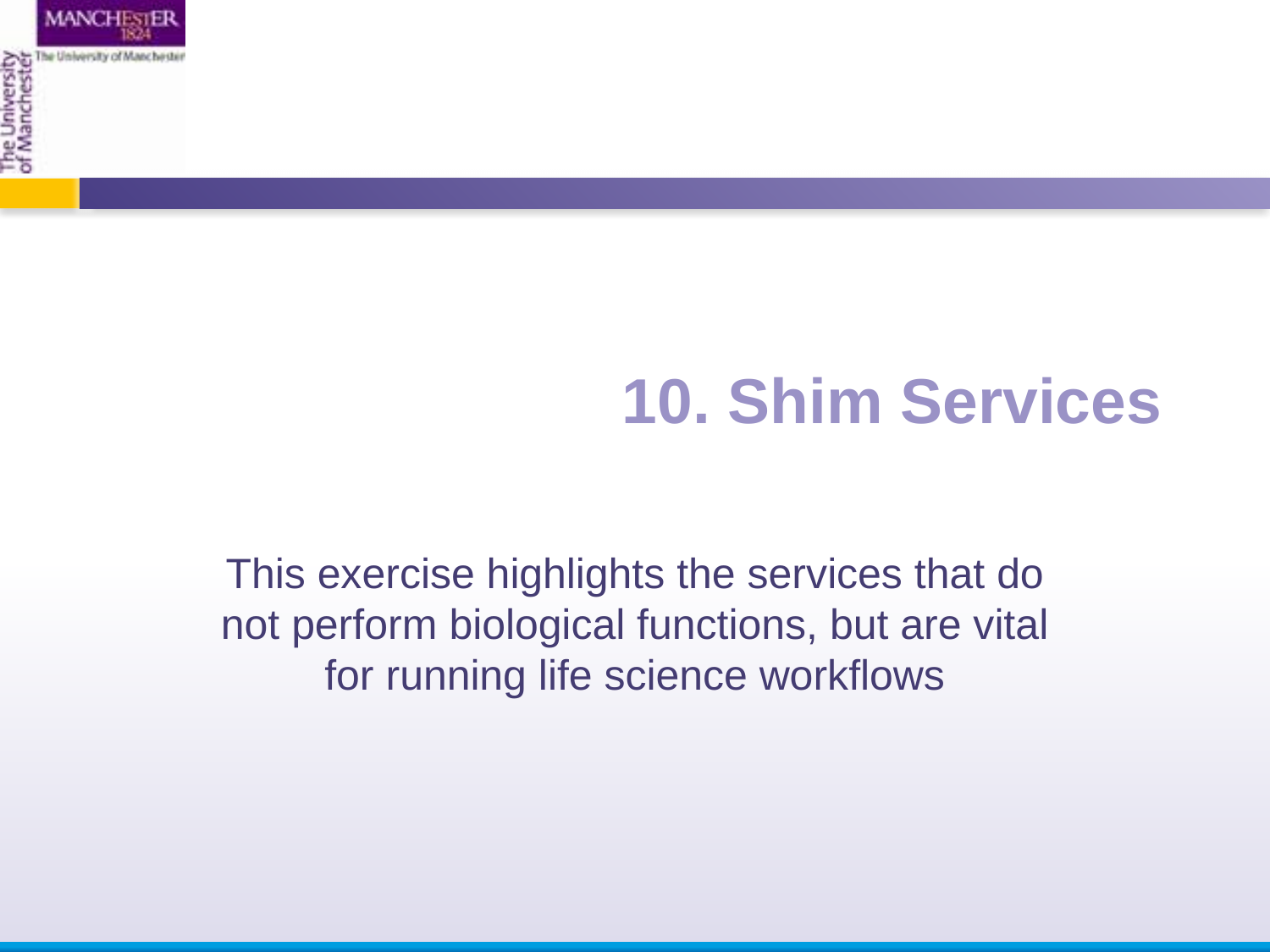

10. Shim Services
This exercise highlights the services that do not perform biological functions, but are vital for running life science workflows